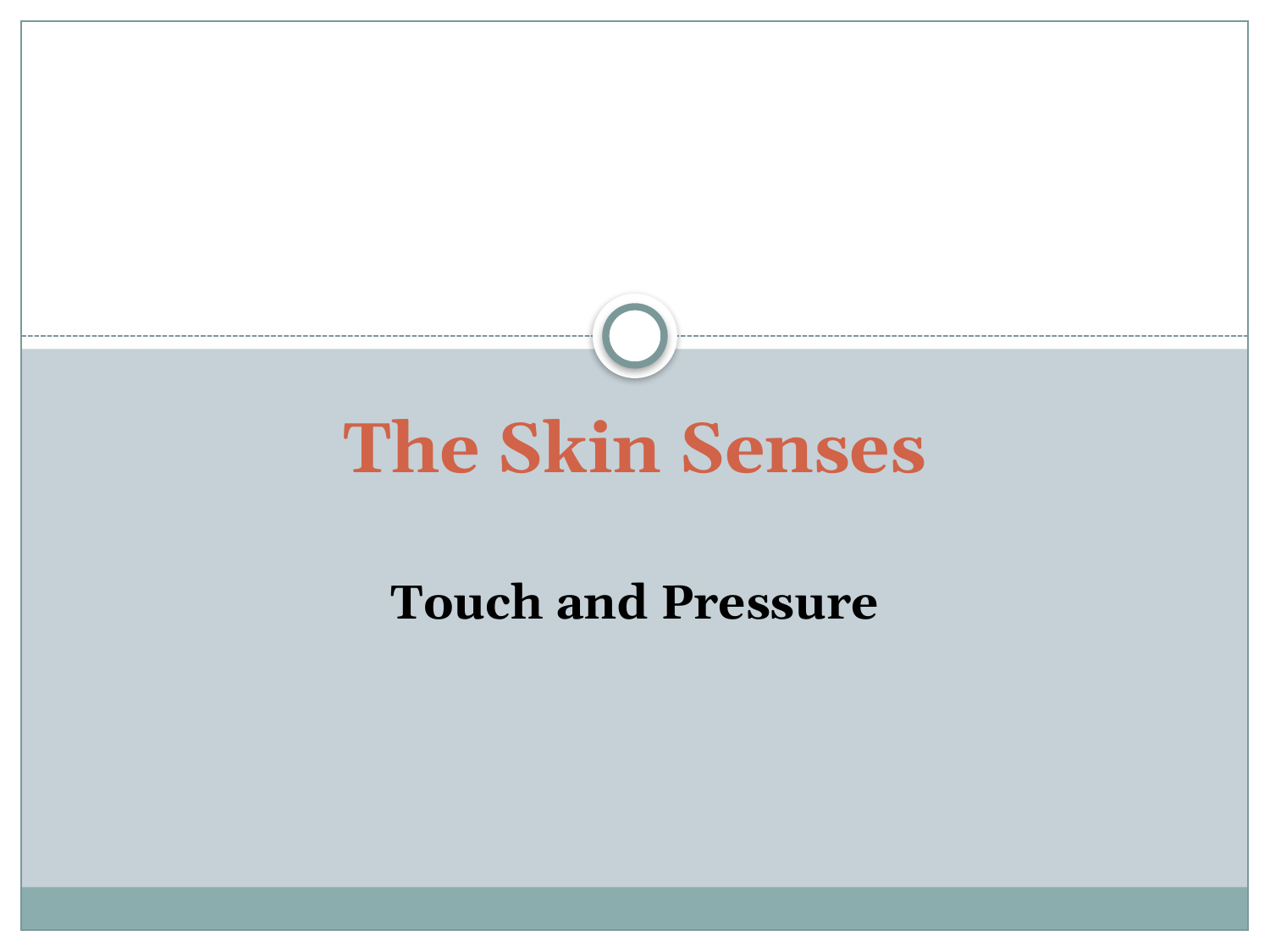

# The Skin Senses Touch and Pressure